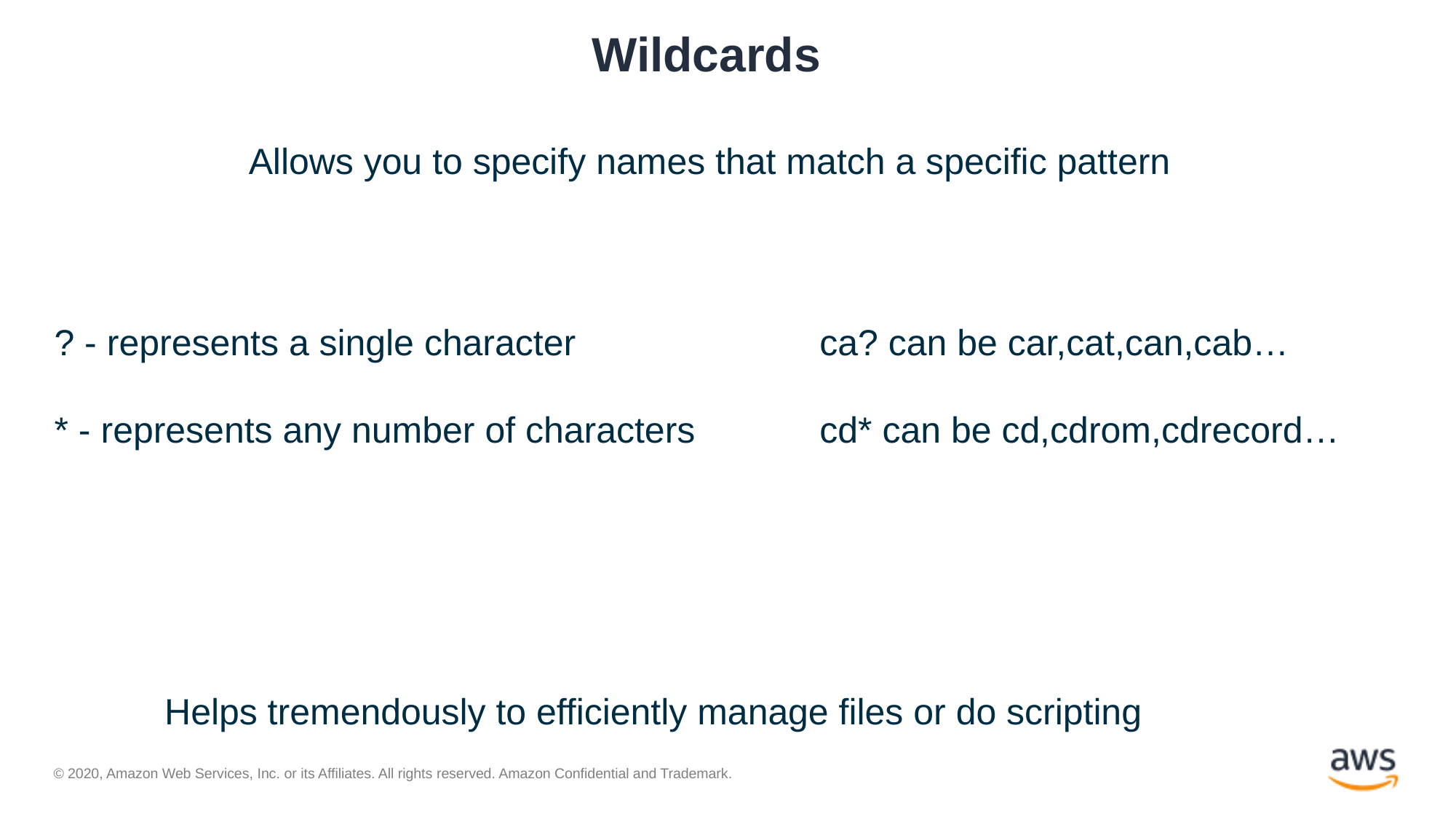

# Wildcards
Allows you to specify names that match a specific pattern
? - represents a single character

* - represents any number of characters

ca? can be car,cat,can,cab…

cd* can be cd,cdrom,cdrecord…
Helps tremendously to efficiently manage files or do scripting